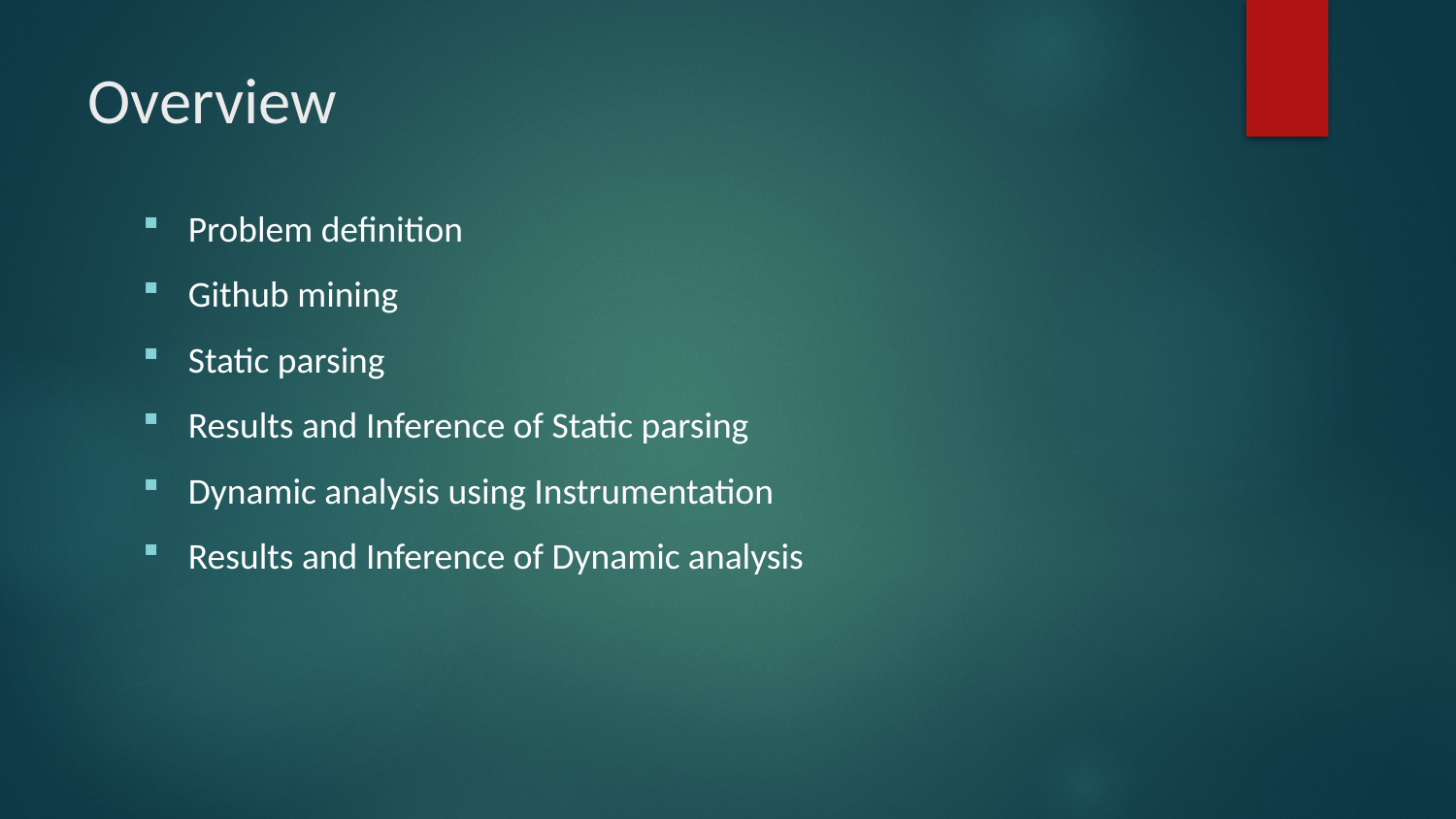

# Overview
Problem definition
Github mining
Static parsing
Results and Inference of Static parsing
Dynamic analysis using Instrumentation
Results and Inference of Dynamic analysis